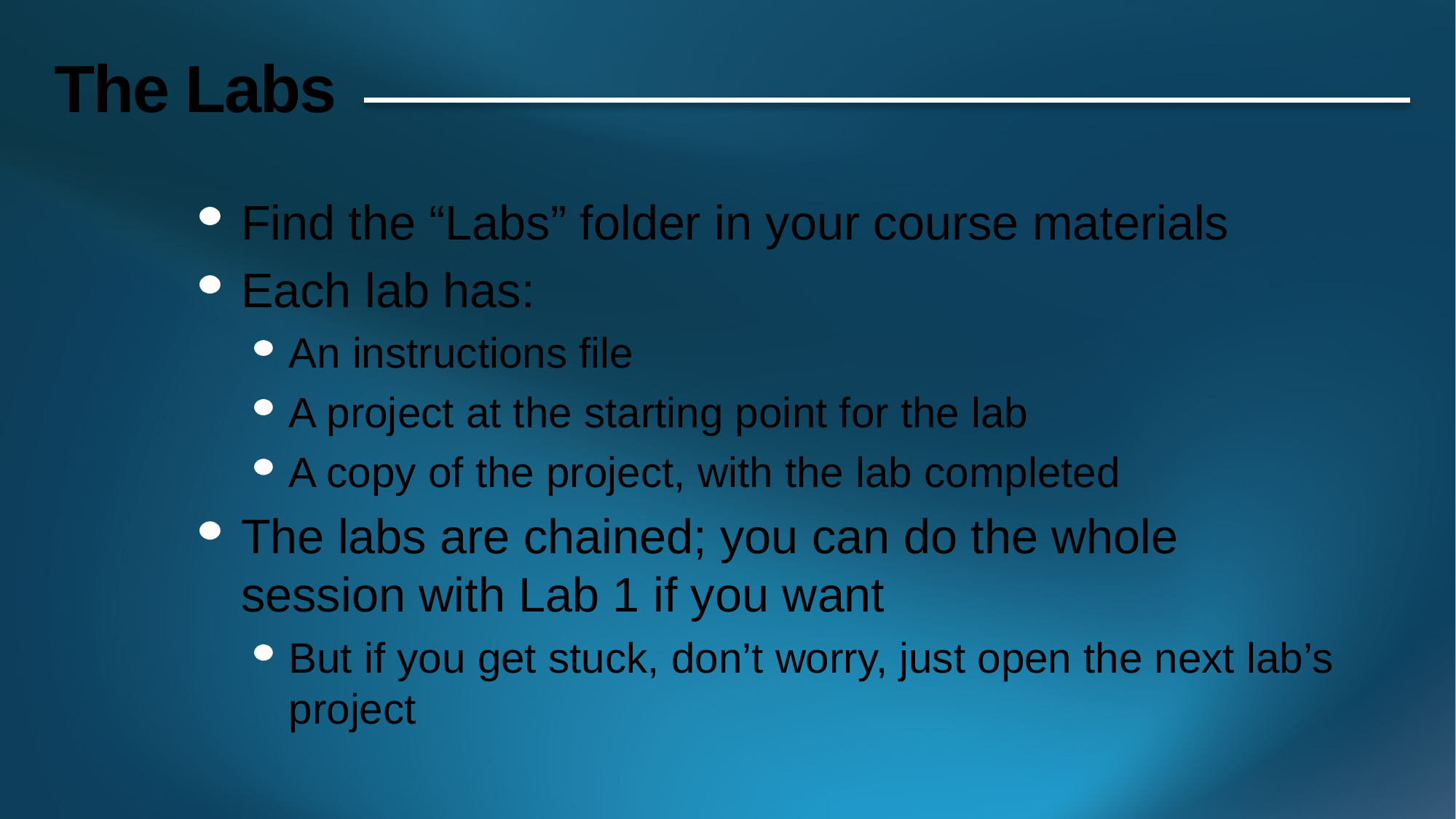

# The Labs
Find the “Labs” folder in your course materials
Each lab has:
An instructions file
A project at the starting point for the lab
A copy of the project, with the lab completed
The labs are chained; you can do the whole session with Lab 1 if you want
But if you get stuck, don’t worry, just open the next lab’s project